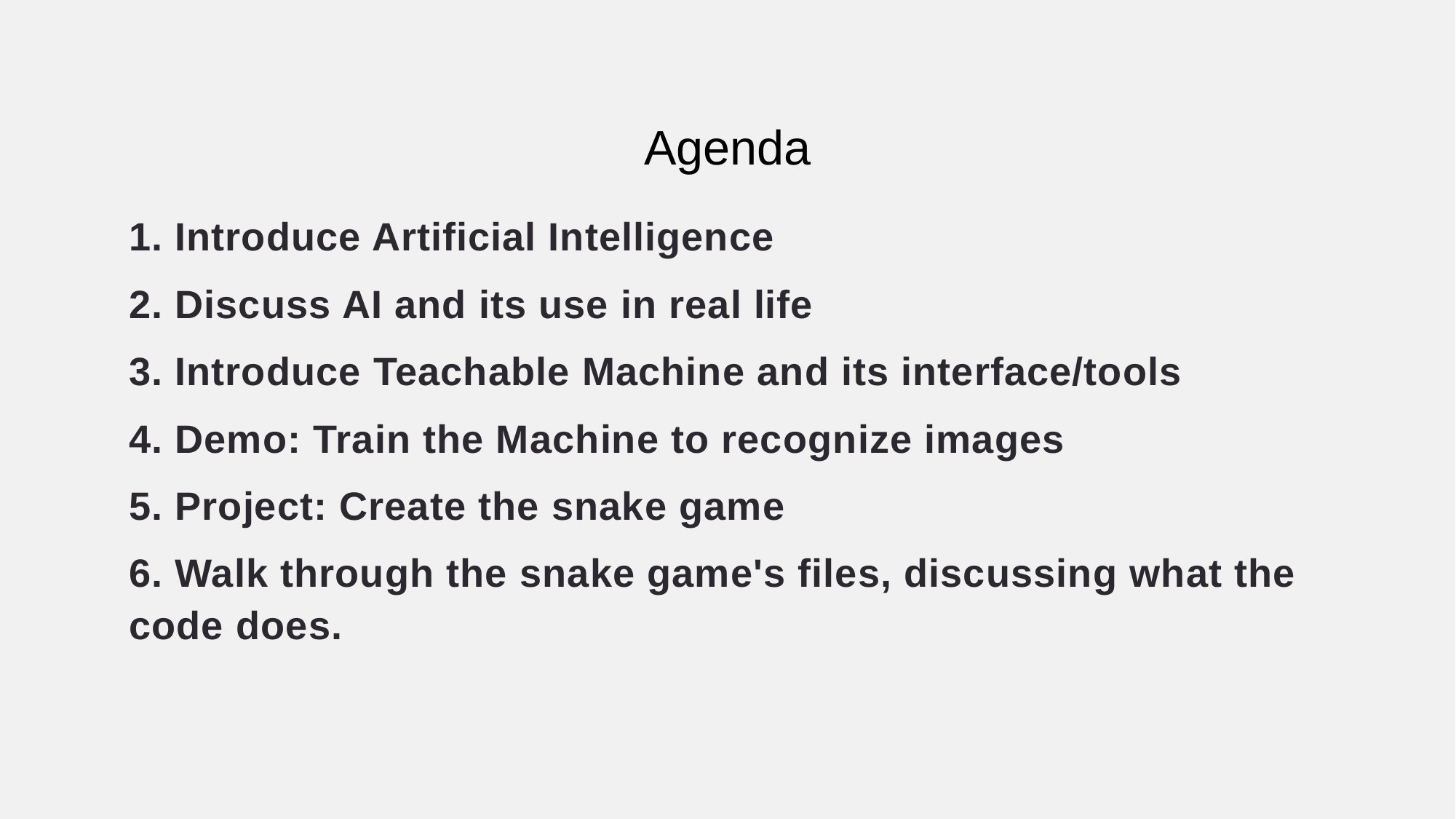

# Agenda
1. Introduce Artificial Intelligence
2. Discuss AI and its use in real life
3. Introduce Teachable Machine and its interface/tools
4. Demo: Train the Machine to recognize images
5. Project: Create the snake game
6. Walk through the snake game's files, discussing what the code does.